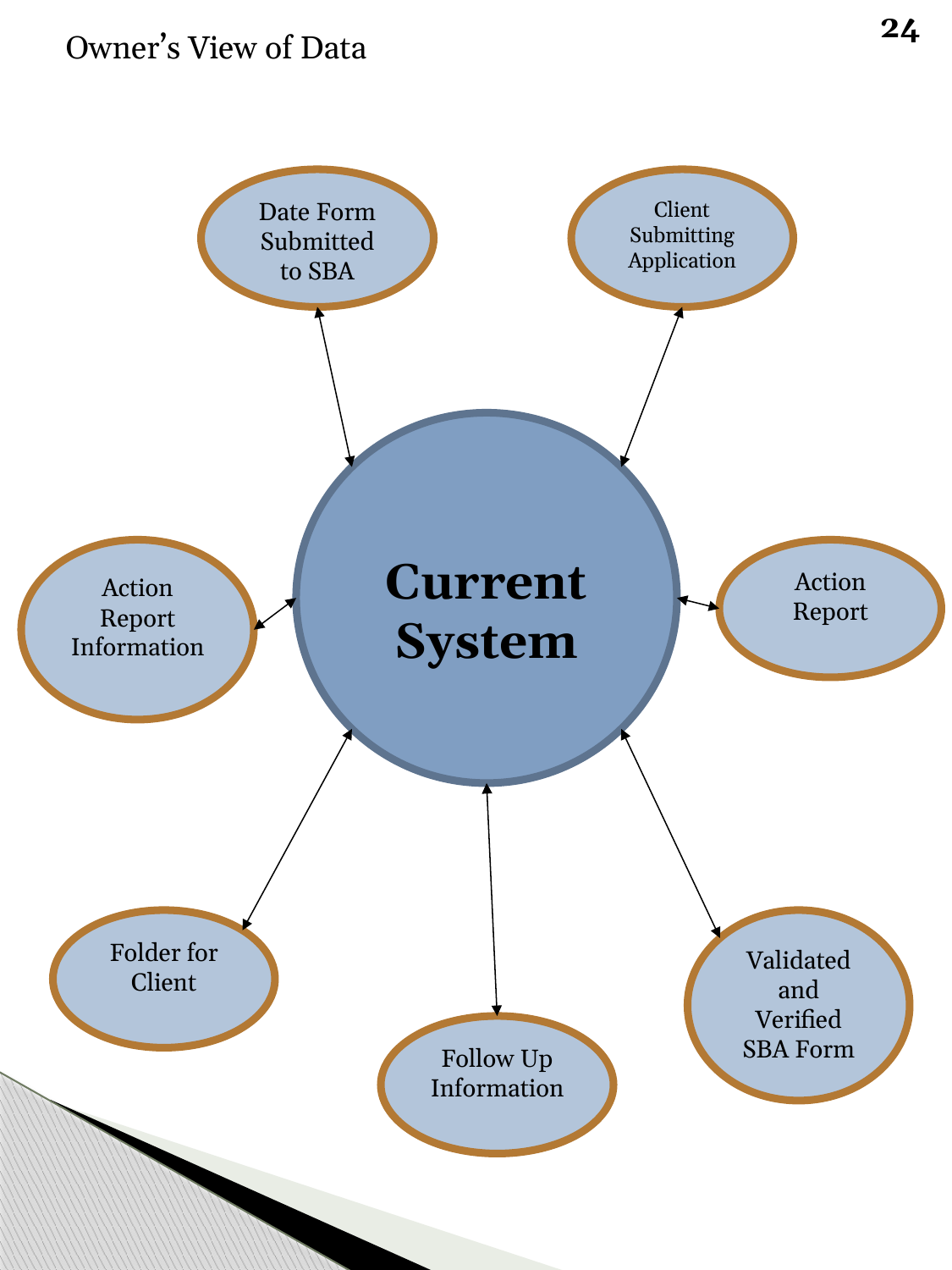

24
Owner’s View of Data
The client submits the application to the SBDC

Date Form Submitted to SBA
Client Submitting Application

Current System
Action Report
Information
Action Report
Folder for Client
Validated and Verified SBA Form
Follow Up Information